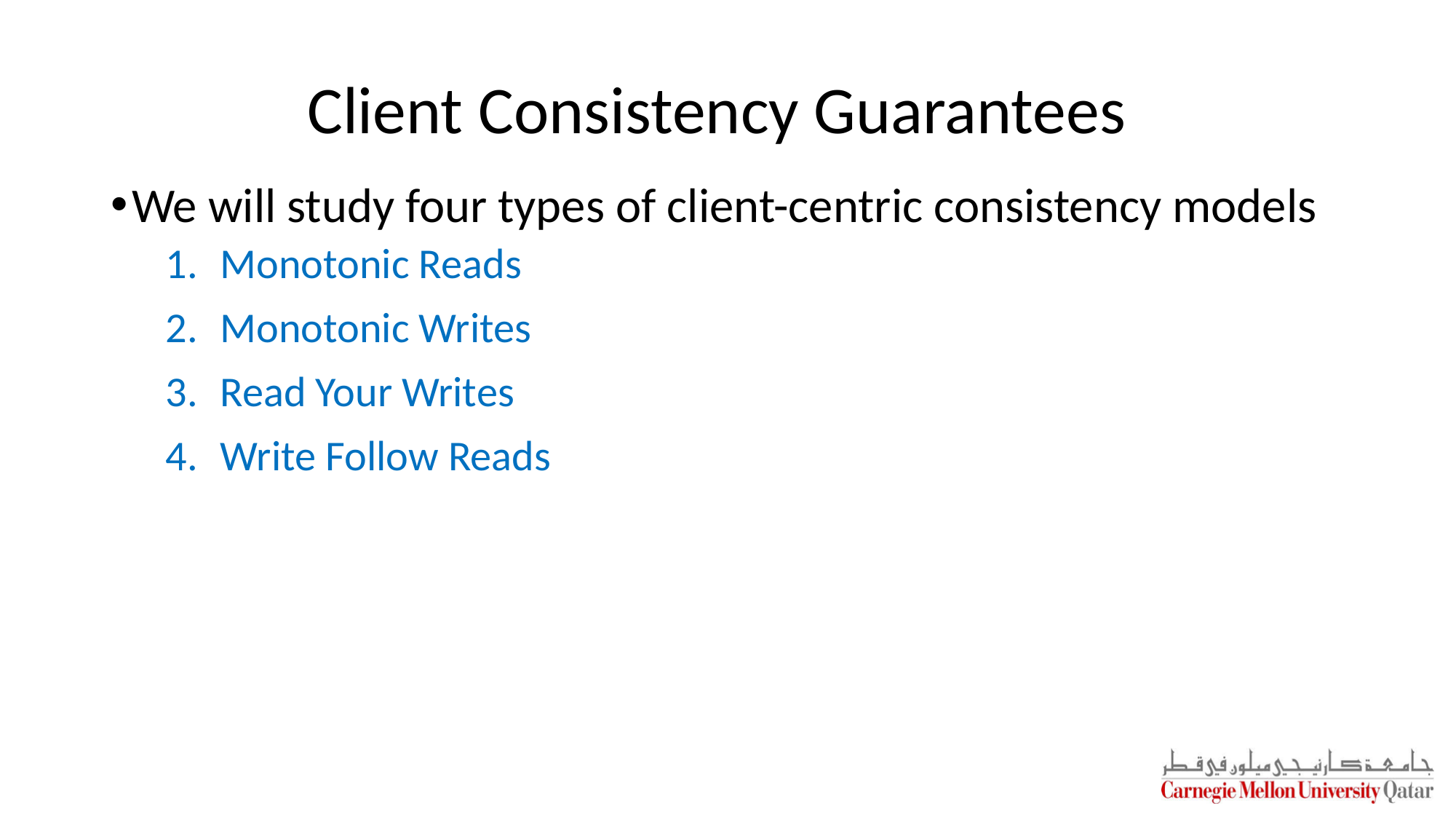

# Client Consistency Guarantees
We will study four types of client-centric consistency models
Monotonic Reads
Monotonic Writes
Read Your Writes
Write Follow Reads